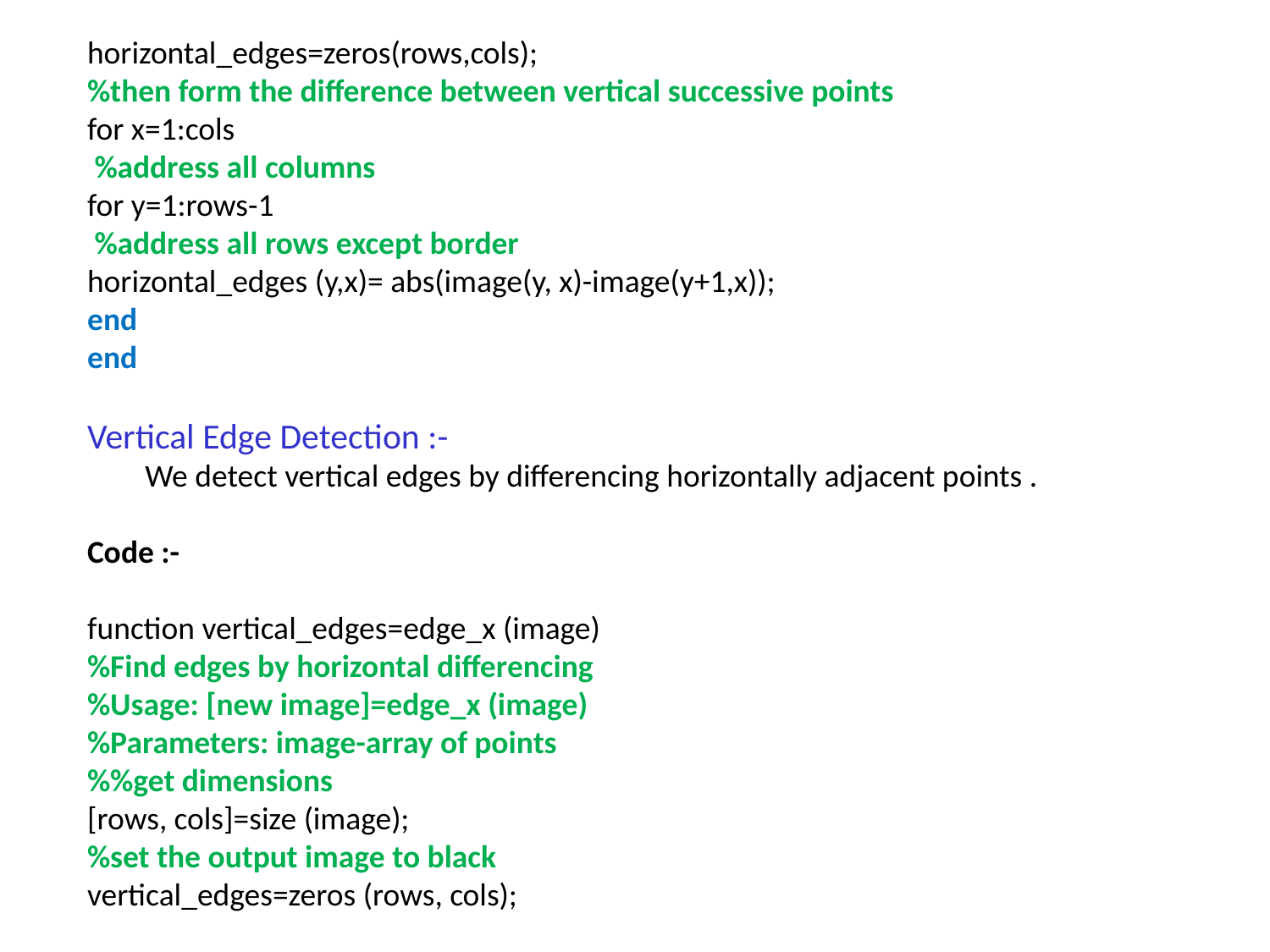

horizontal_edges=zeros(rows,cols);
%then form the difference between vertical successive points
for x=1:cols
 %address all columns
for y=1:rows-1
 %address all rows except border
horizontal_edges (y,x)= abs(image(y, x)-image(y+1,x));
end
end

Vertical Edge Detection :-
        We detect vertical edges by differencing horizontally adjacent points .

Code :-

function vertical_edges=edge_x (image)
%Find edges by horizontal differencing
%Usage: [new image]=edge_x (image)
%Parameters: image-array of points
%%get dimensions
[rows, cols]=size (image);
%set the output image to black
vertical_edges=zeros (rows, cols);